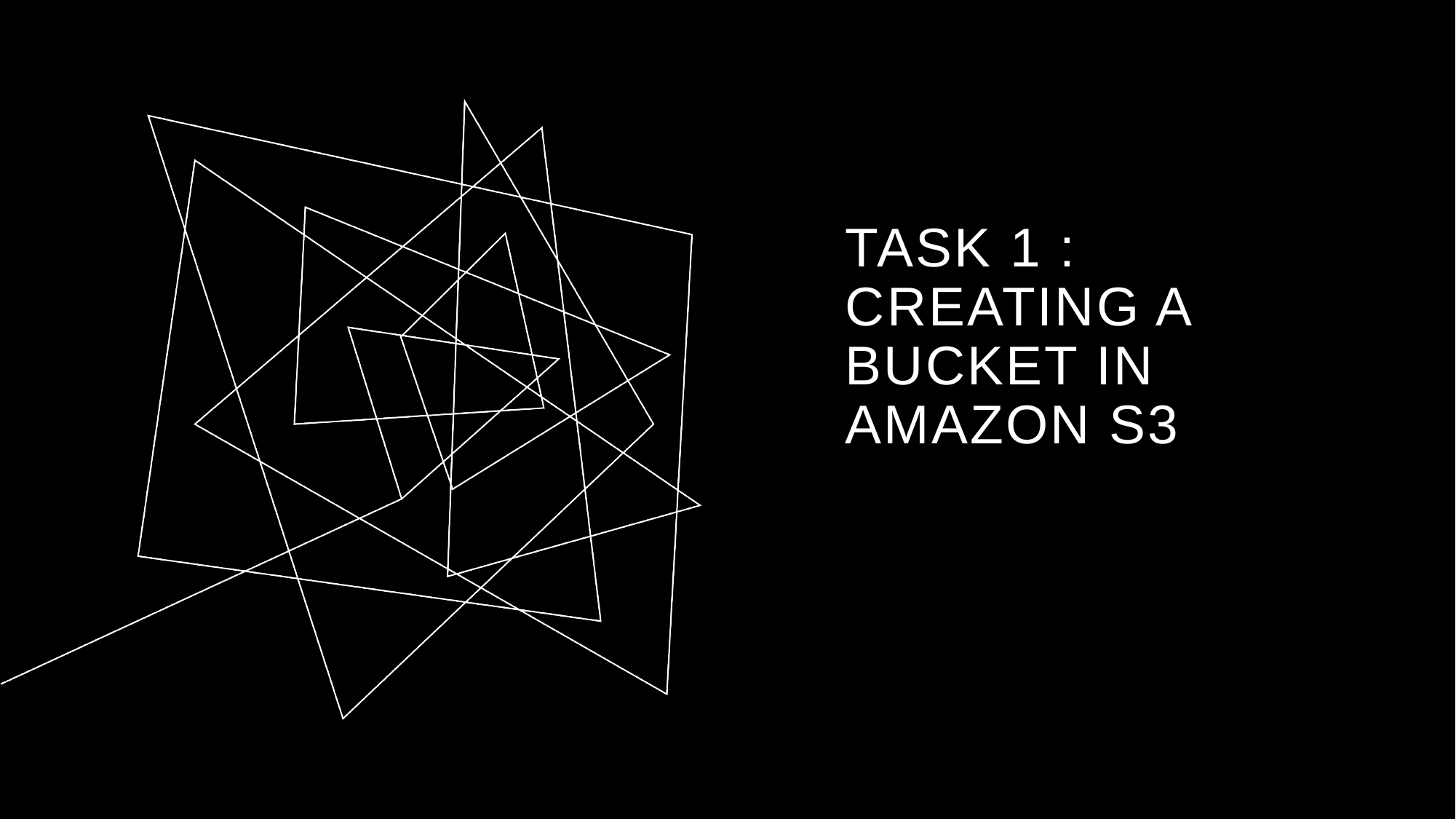

# Task 1 : Creating a bucket in Amazon S3